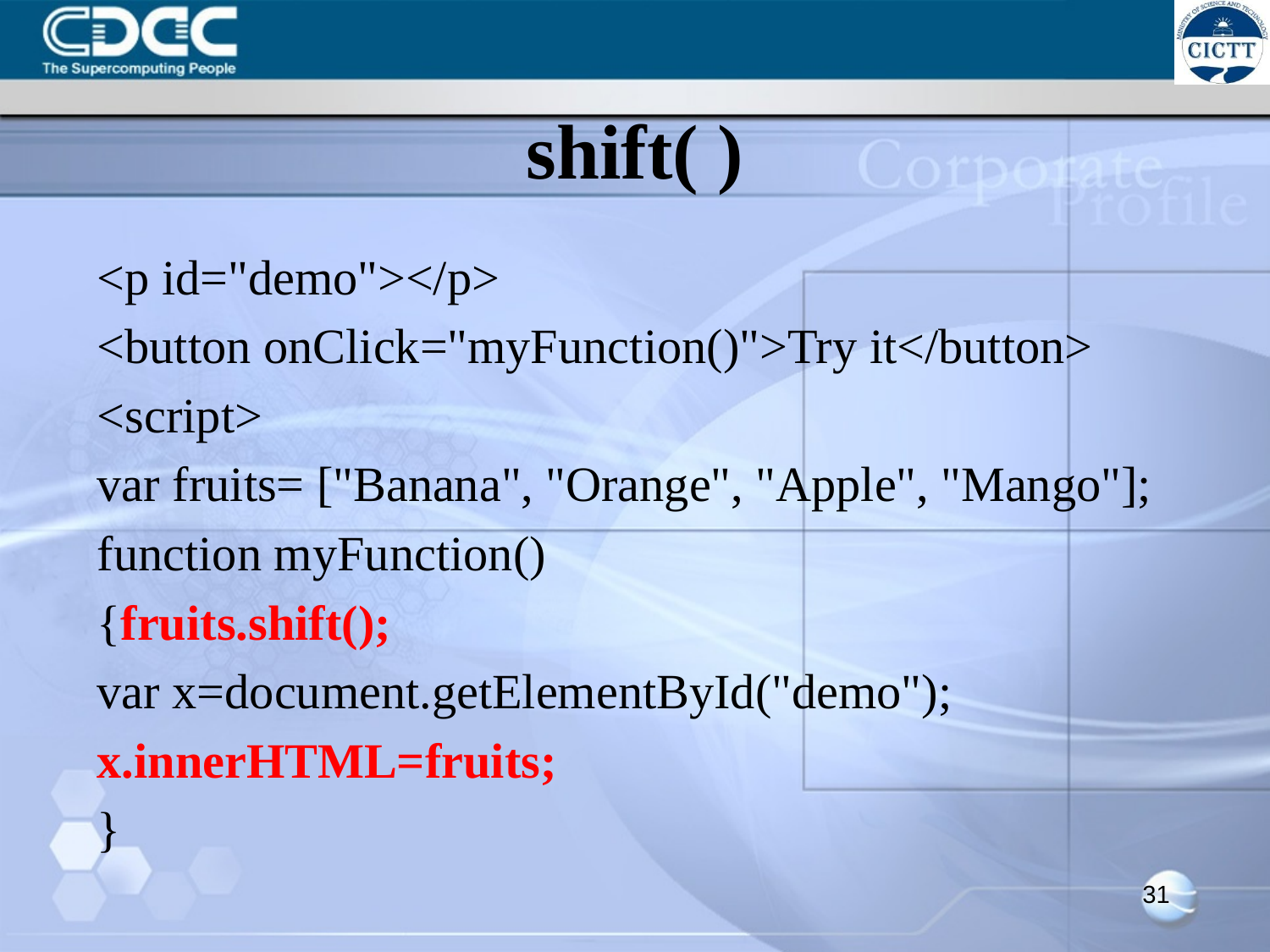

# shift( )
<p id="demo"></p>
<button onClick="myFunction()">Try it</button>
<script>
var fruits= ["Banana", "Orange", "Apple", "Mango"];
function myFunction()
{fruits.shift();
var x=document.getElementById("demo");
x.innerHTML=fruits;
}